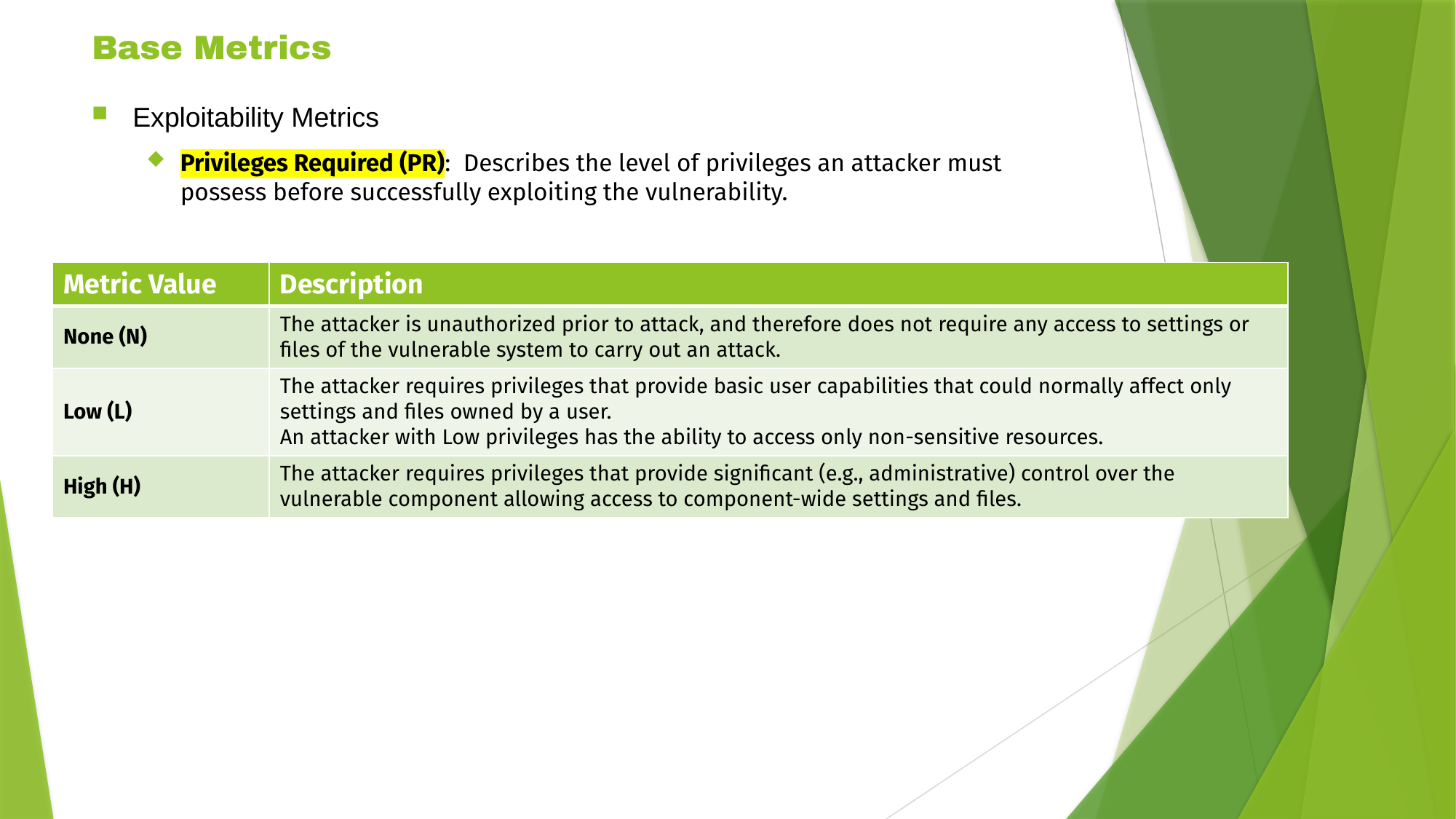

# Base Metrics
Exploitability Metrics
Privileges Required (PR):  Describes the level of privileges an attacker must  possess before successfully exploiting the vulnerability.
| Metric Value | Description |
| --- | --- |
| None (N) | The attacker is unauthorized prior to attack, and therefore does not require any access to settings or files of the vulnerable system to carry out an attack. |
| Low (L) | The attacker requires privileges that provide basic user capabilities that could normally affect only settings and files owned by a user. An attacker with Low privileges has the ability to access only non-sensitive resources. |
| High (H) | The attacker requires privileges that provide significant (e.g., administrative) control over the vulnerable component allowing access to component-wide settings and files. |